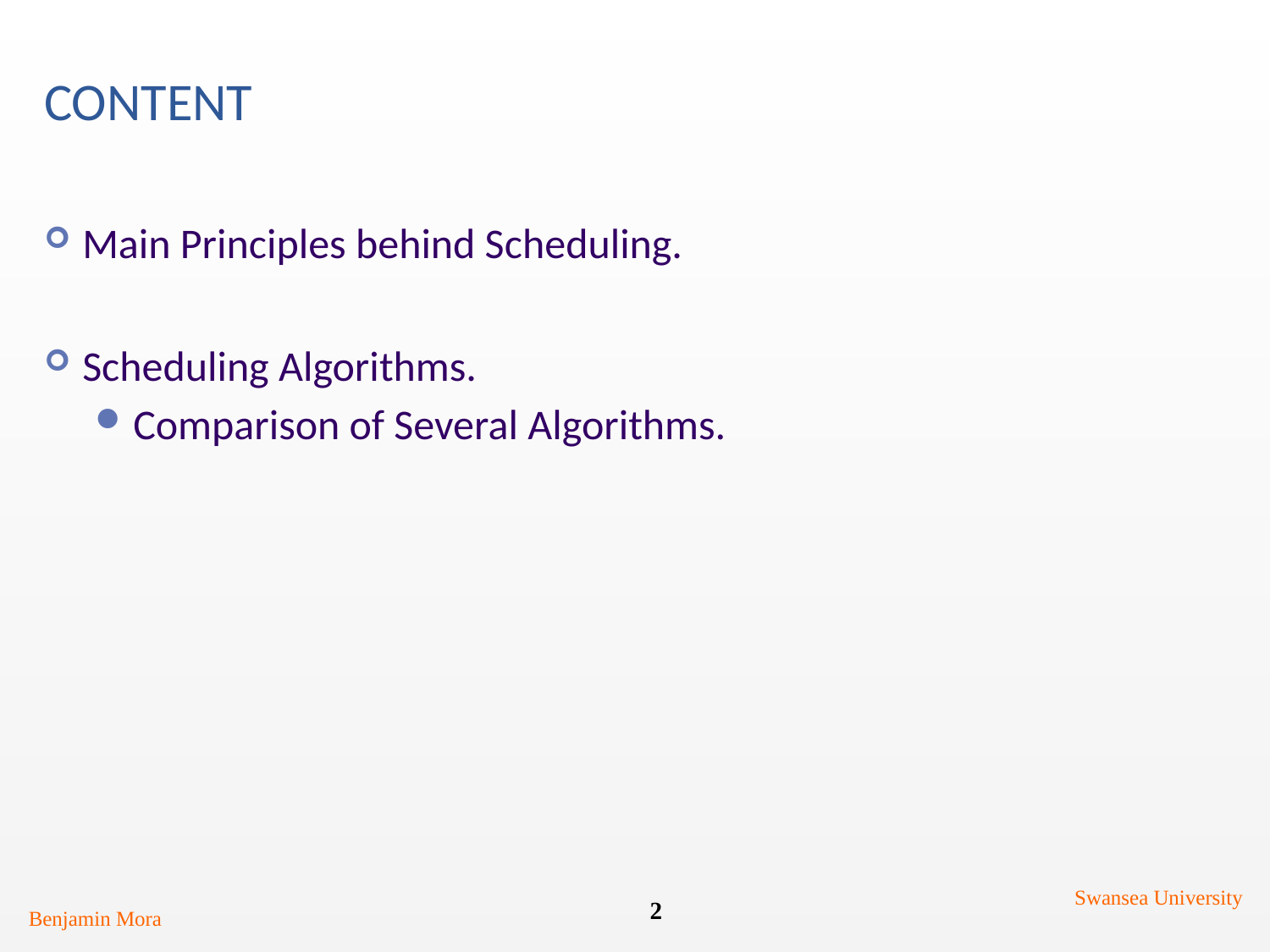

# Content

Main Principles behind Scheduling.

Scheduling Algorithms.
Comparison of Several Algorithms.

Swansea University
2
Benjamin Mora